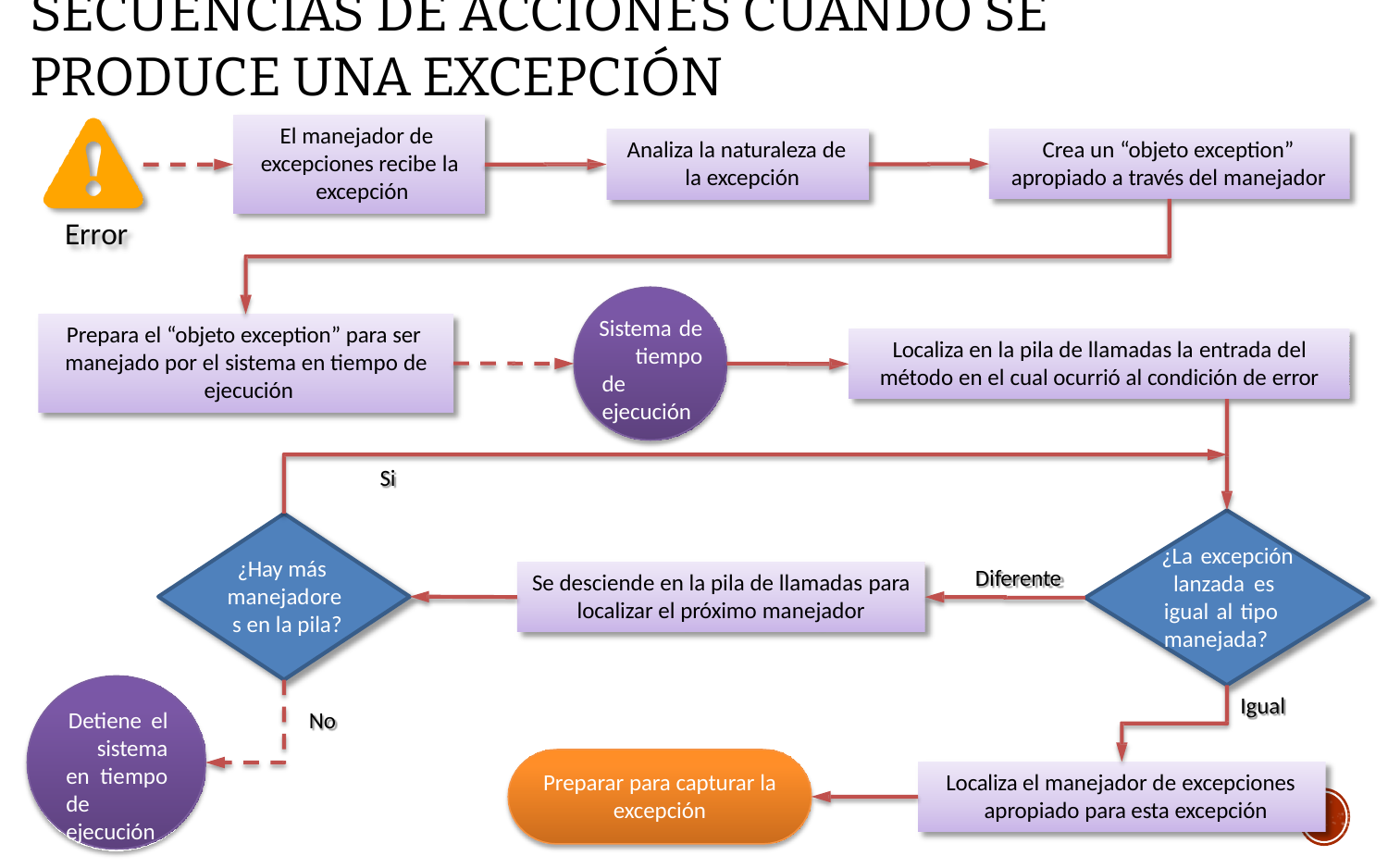

# Secuencias de acciones cuando se produce una excepción

El manejador de  excepciones recibe la  excepción

Crea un “objeto exception”  apropiado a través del manejador
Analiza la naturaleza de  la excepción

Error

Sistema de  tiempo de  ejecución

Prepara el “objeto exception” para ser  manejado por el sistema en tiempo de  ejecución

Localiza en la pila de llamadas la entrada del
método en el cual ocurrió al condición de error

Si

¿La excepción  lanzada es   igual al tipo   manejada?

¿Hay más  manejadore  s en la pila?

Diferente

Se desciende en la pila de llamadas para
localizar el próximo manejador

Igual

Detiene el  sistema en  tiempo de  ejecución
No

Localiza el manejador de excepciones  apropiado para esta excepción
Preparar para capturar la
excepción